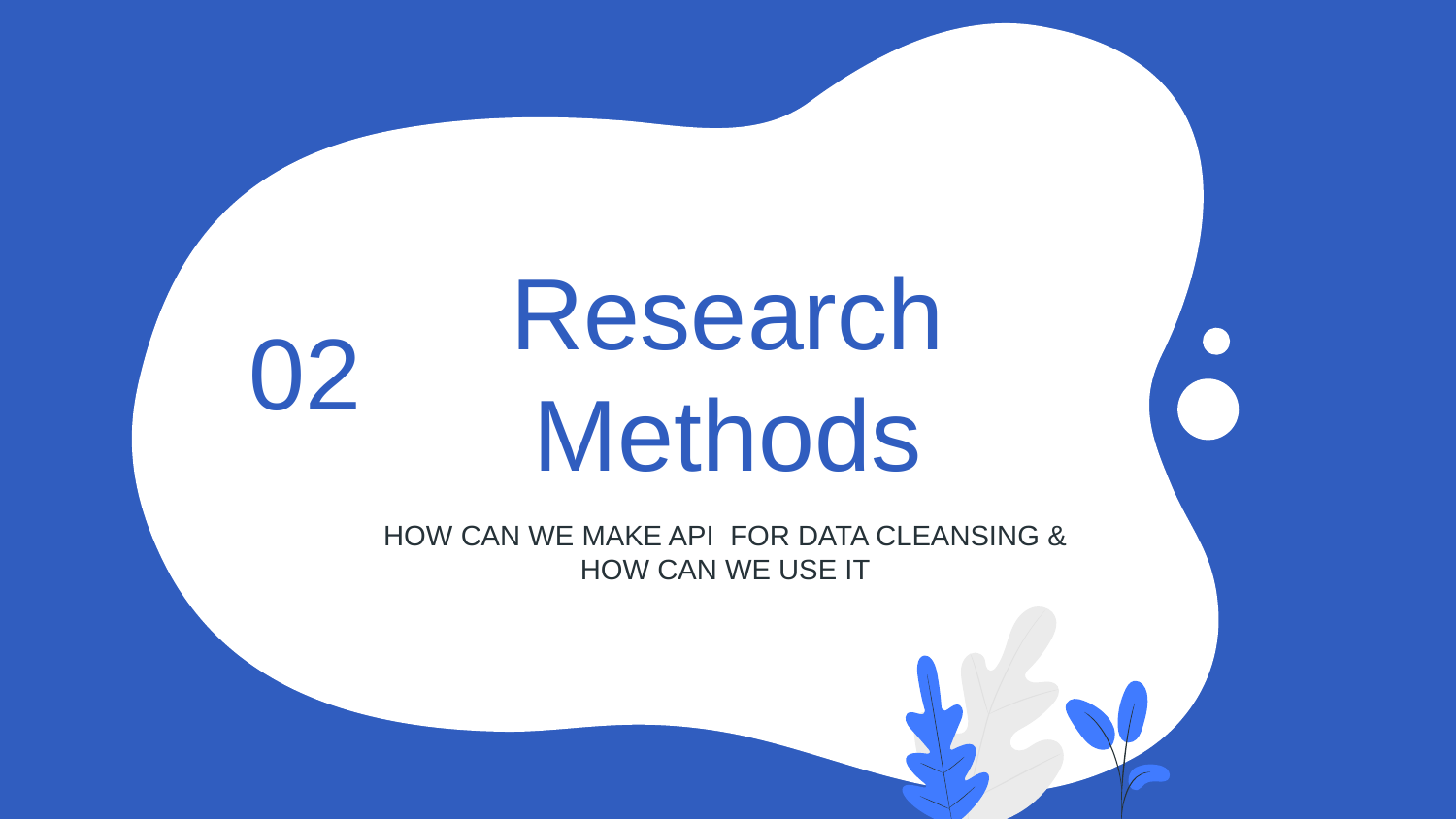

02
# Research Methods
HOW CAN WE MAKE API  FOR DATA CLEANSING & HOW CAN WE USE IT